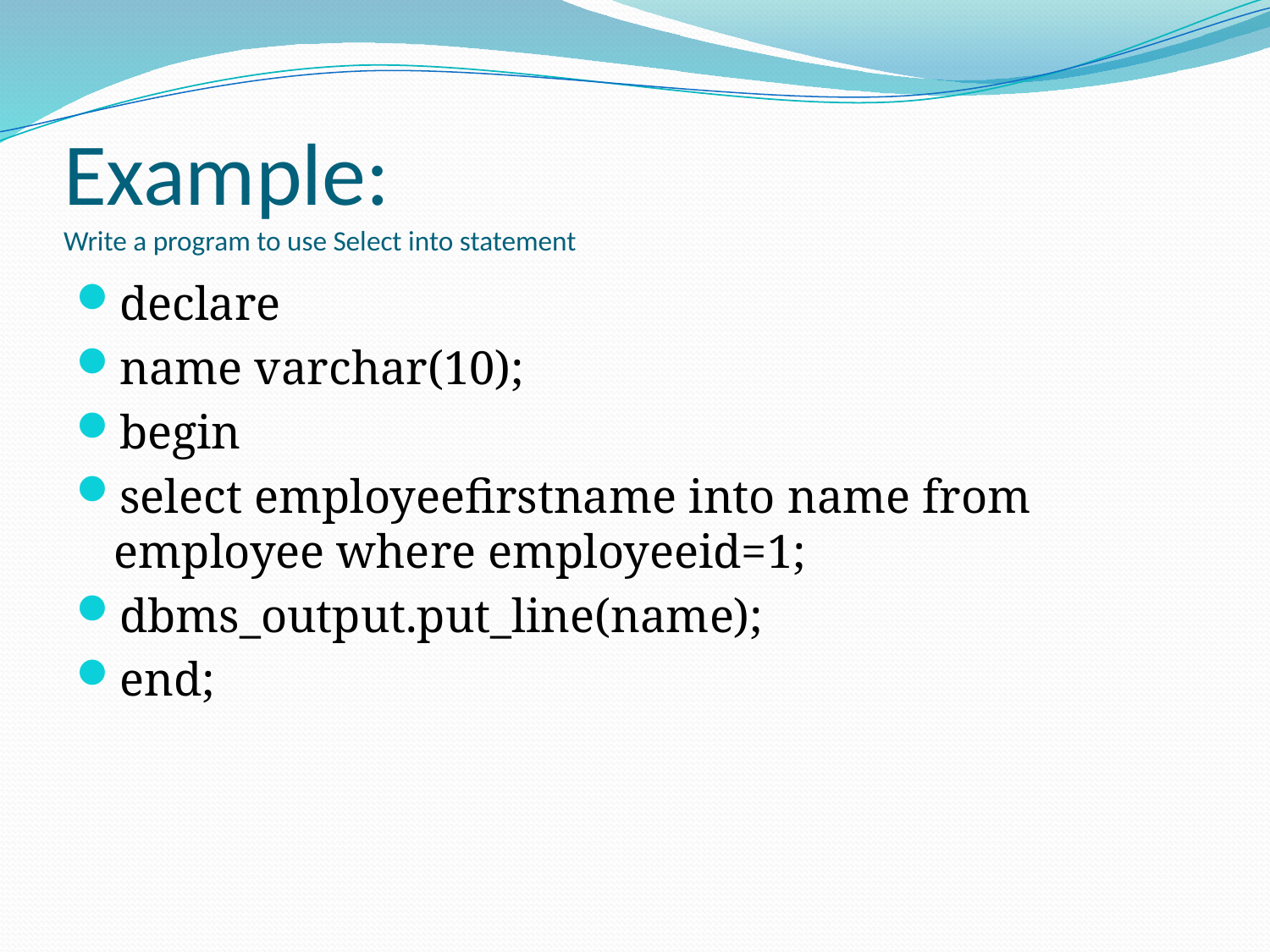

# Example: Write a program to use Select into statement
declare
name varchar(10);
begin
select employeefirstname into name from employee where employeeid=1;
dbms_output.put_line(name);
end;